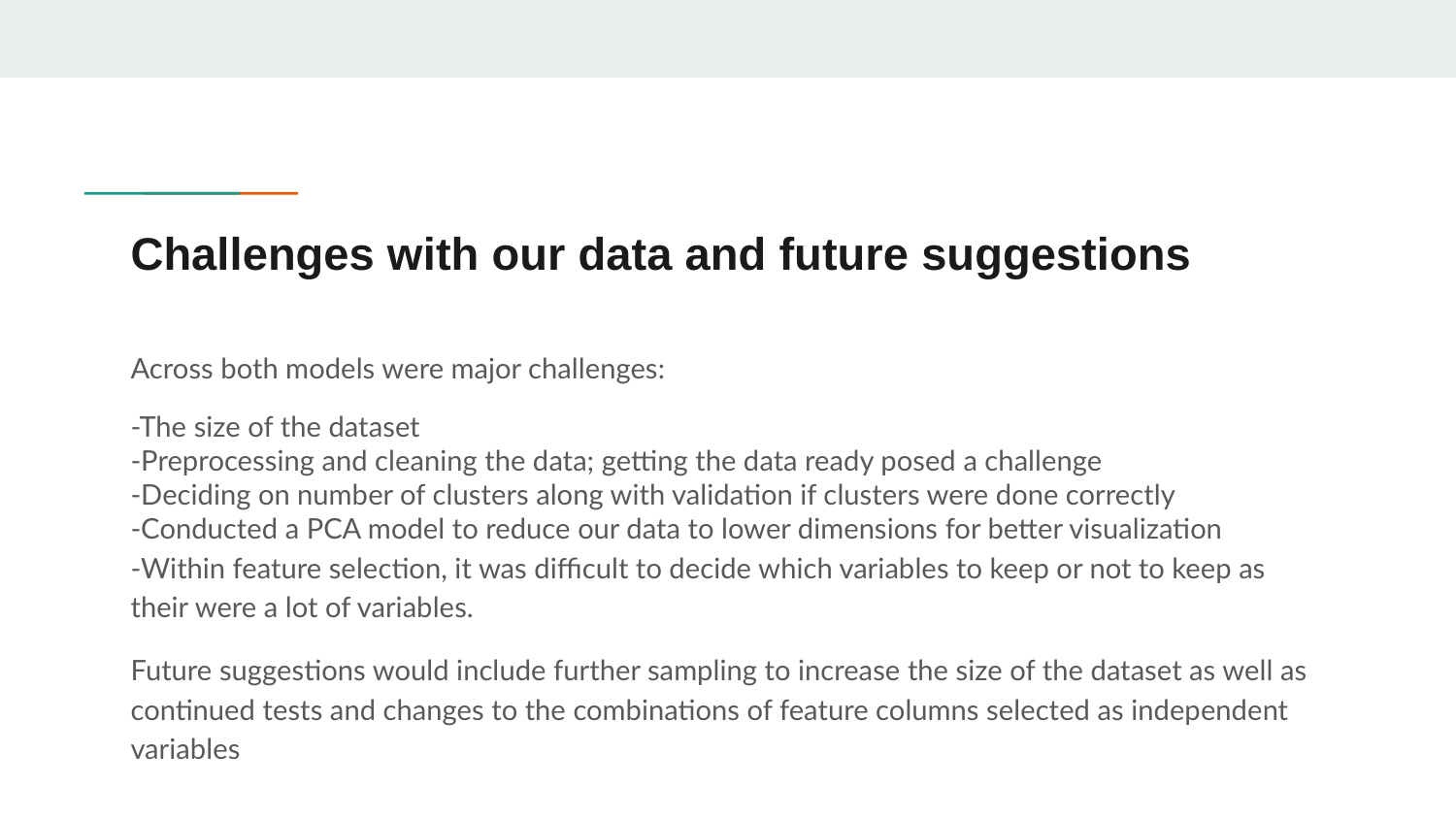

# Challenges with our data and future suggestions

Across both models were major challenges:
-The size of the dataset
-Preprocessing and cleaning the data; getting the data ready posed a challenge
-Deciding on number of clusters along with validation if clusters were done correctly
-Conducted a PCA model to reduce our data to lower dimensions for better visualization
-Within feature selection, it was difficult to decide which variables to keep or not to keep as their were a lot of variables.
Future suggestions would include further sampling to increase the size of the dataset as well as continued tests and changes to the combinations of feature columns selected as independent variables